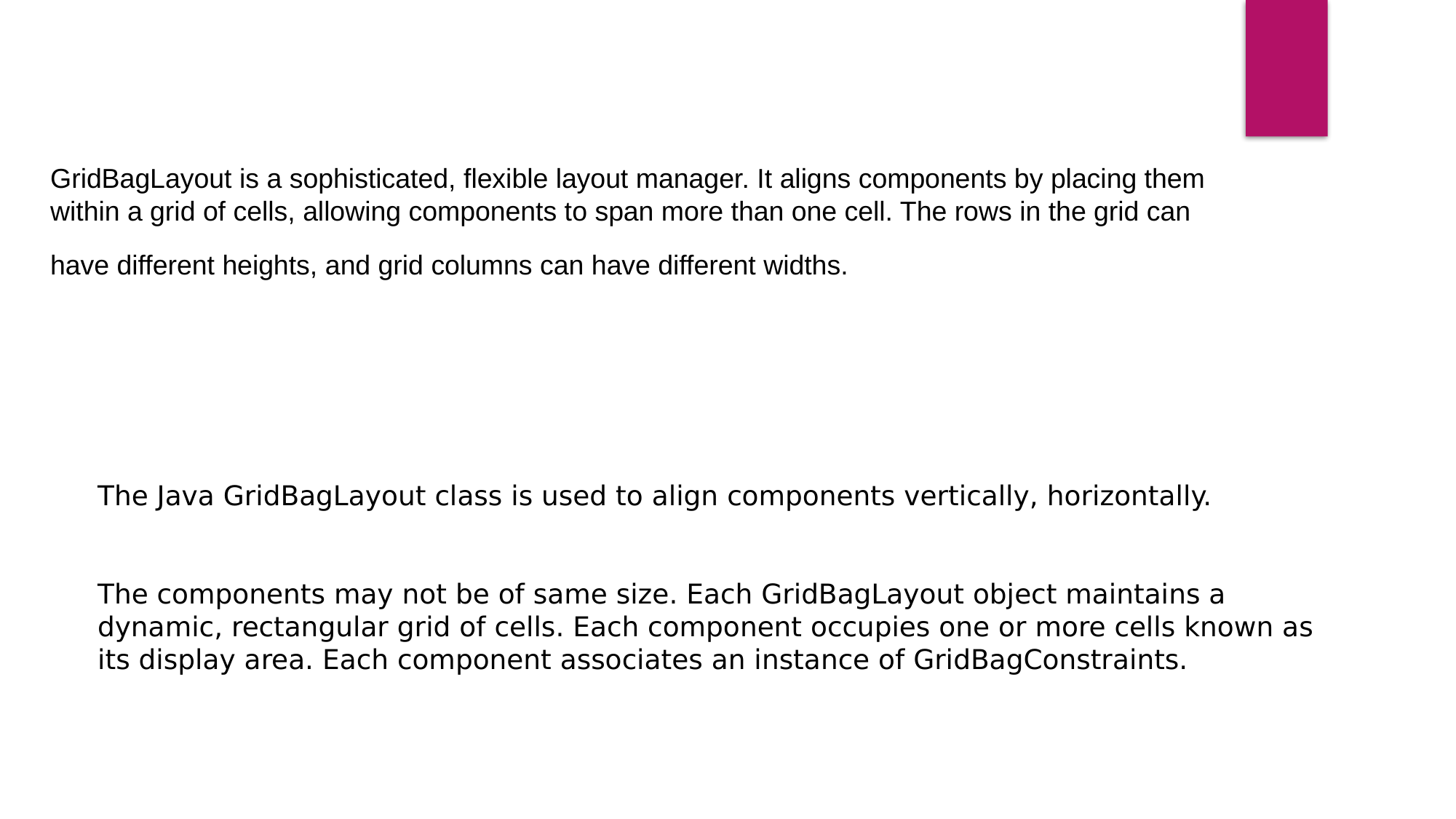

GridBagLayout is a sophisticated, flexible layout manager. It aligns components by placing them within a grid of cells, allowing components to span more than one cell. The rows in the grid can have different heights, and grid columns can have different widths.
The Java GridBagLayout class is used to align components vertically, horizontally.

The components may not be of same size. Each GridBagLayout object maintains a dynamic, rectangular grid of cells. Each component occupies one or more cells known as its display area. Each component associates an instance of GridBagConstraints.